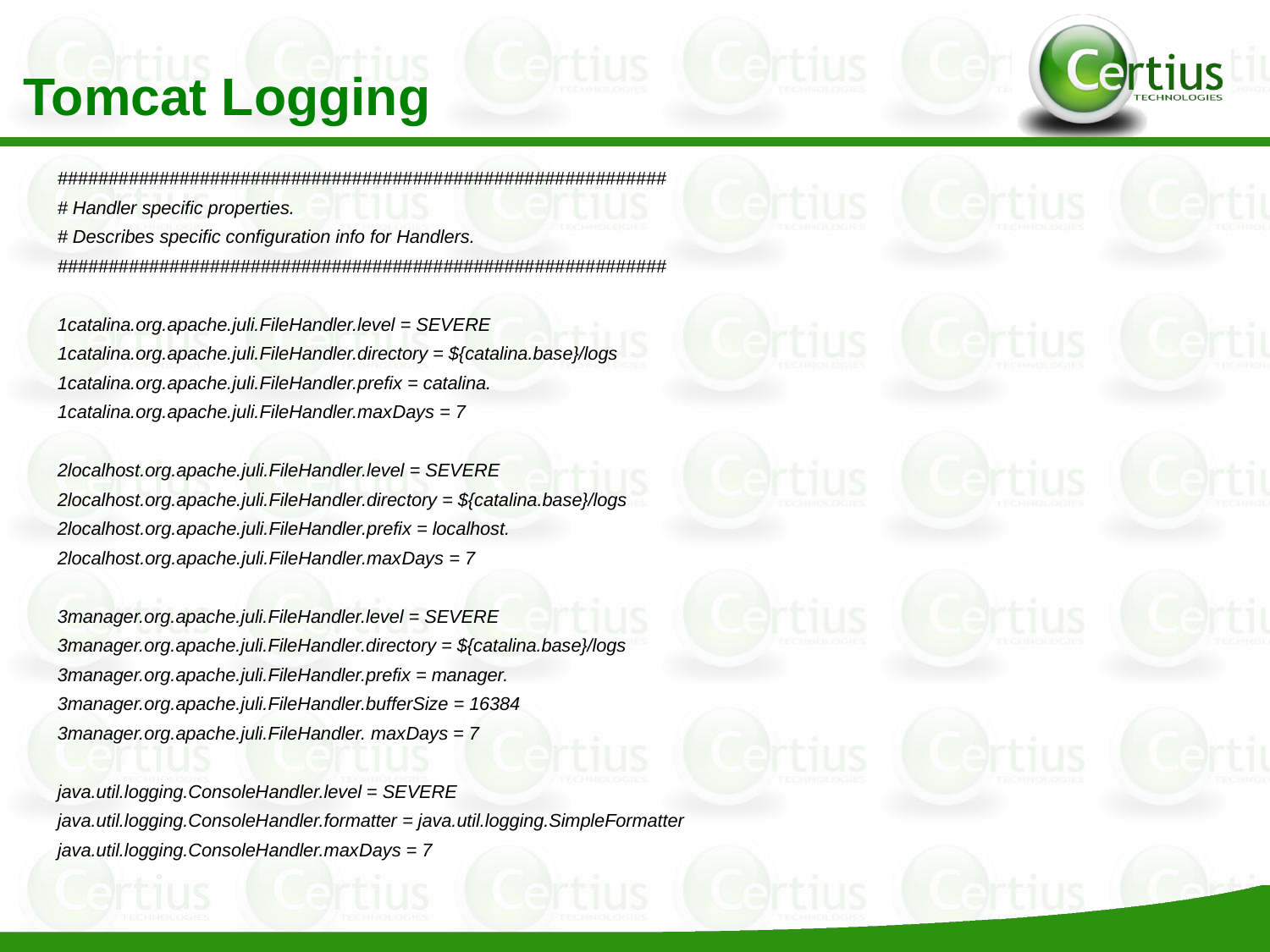

Tomcat Logging
############################################################
# Handler specific properties.
# Describes specific configuration info for Handlers.
############################################################

1catalina.org.apache.juli.FileHandler.level = SEVERE
1catalina.org.apache.juli.FileHandler.directory = ${catalina.base}/logs
1catalina.org.apache.juli.FileHandler.prefix = catalina.
1catalina.org.apache.juli.FileHandler.maxDays = 7

2localhost.org.apache.juli.FileHandler.level = SEVERE
2localhost.org.apache.juli.FileHandler.directory = ${catalina.base}/logs
2localhost.org.apache.juli.FileHandler.prefix = localhost.
2localhost.org.apache.juli.FileHandler.maxDays = 7

3manager.org.apache.juli.FileHandler.level = SEVERE
3manager.org.apache.juli.FileHandler.directory = ${catalina.base}/logs
3manager.org.apache.juli.FileHandler.prefix = manager.
3manager.org.apache.juli.FileHandler.bufferSize = 16384
3manager.org.apache.juli.FileHandler. maxDays = 7

java.util.logging.ConsoleHandler.level = SEVERE
java.util.logging.ConsoleHandler.formatter = java.util.logging.SimpleFormatter
java.util.logging.ConsoleHandler.maxDays = 7